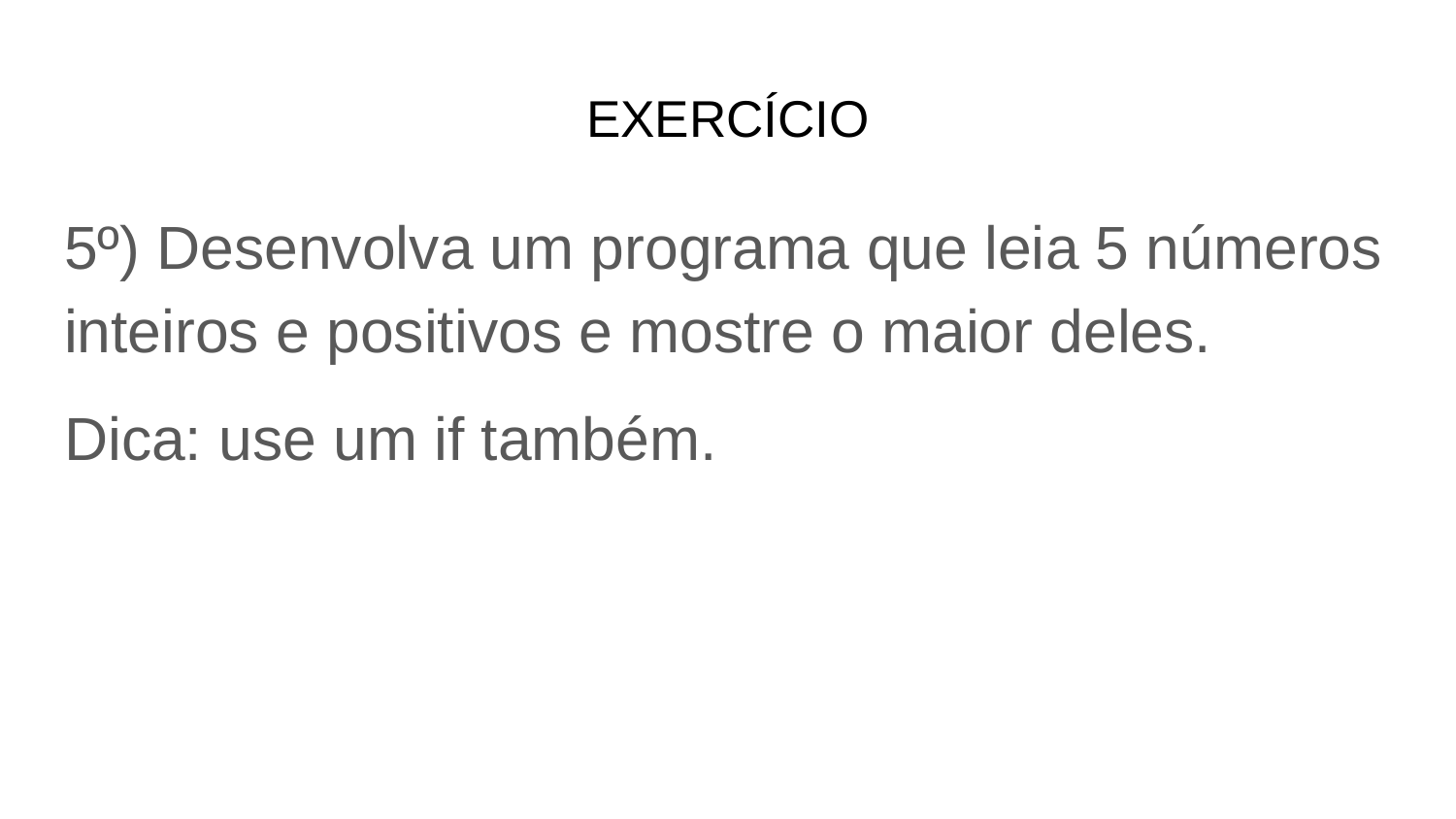

# EXERCÍCIO
5º) Desenvolva um programa que leia 5 números inteiros e positivos e mostre o maior deles.
Dica: use um if também.